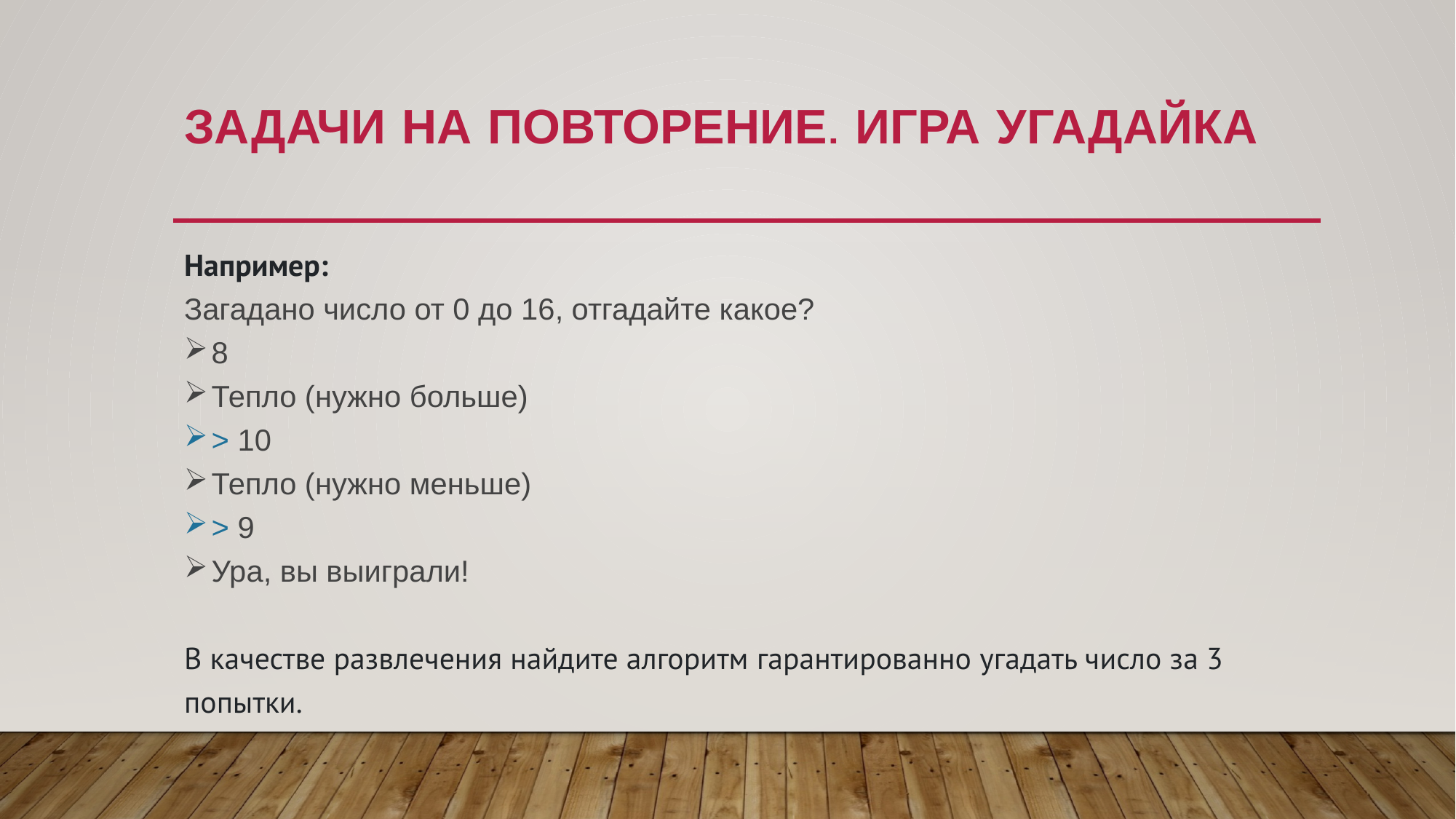

# Задачи на повторение. Игра угадайка
Например:
Загадано число от 0 до 16, отгадайте какое?
8
Тепло (нужно больше)
> 10
Тепло (нужно меньше)
> 9
Ура, вы выиграли!

В качестве развлечения найдите алгоритм гарантированно угадать число за 3 попытки.